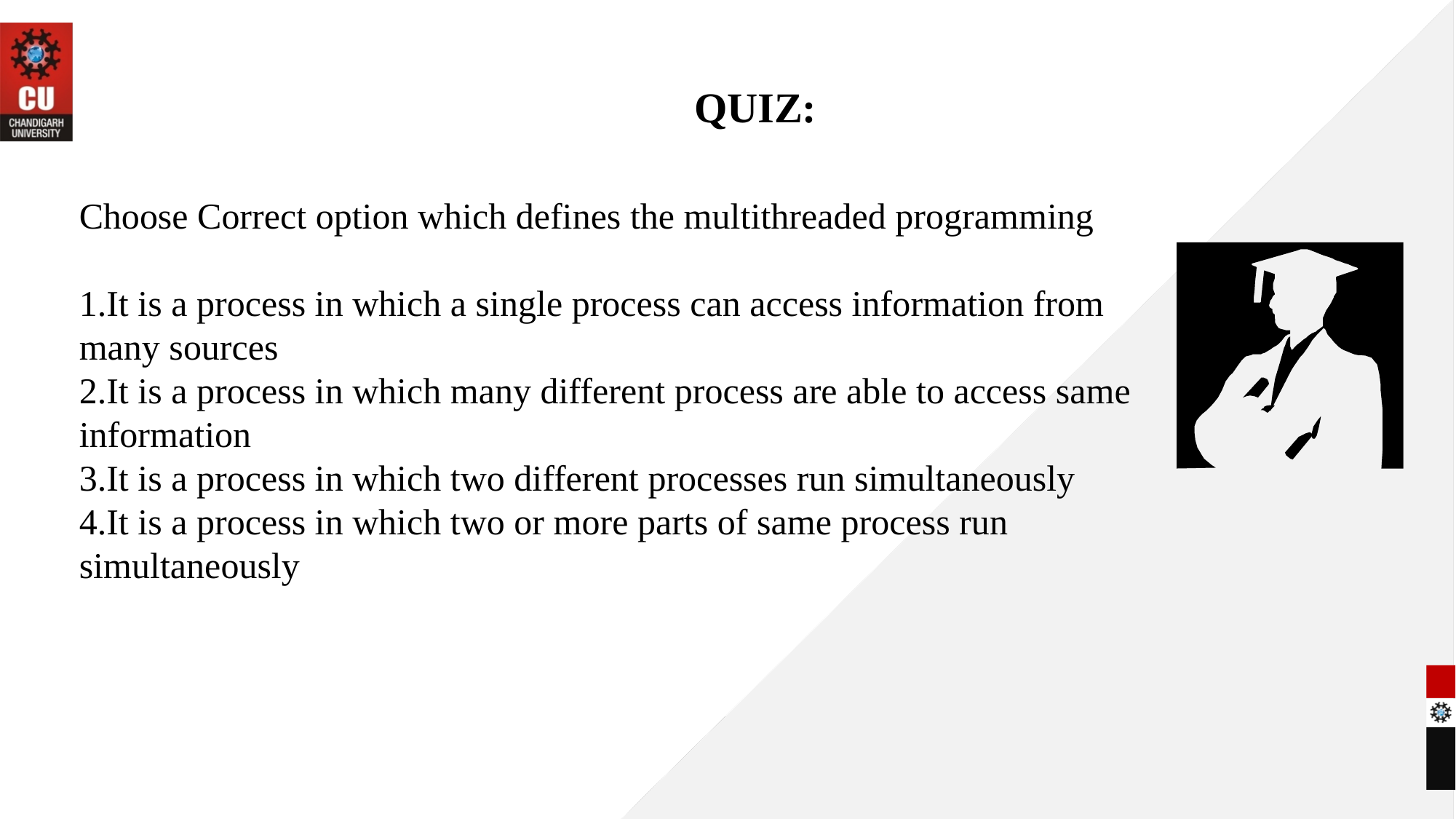

# QUIZ:
Choose Correct option which defines the multithreaded programming

1.It is a process in which a single process can access information from many sources
2.It is a process in which many different process are able to access same information
3.It is a process in which two different processes run simultaneously
4.It is a process in which two or more parts of same process run simultaneously